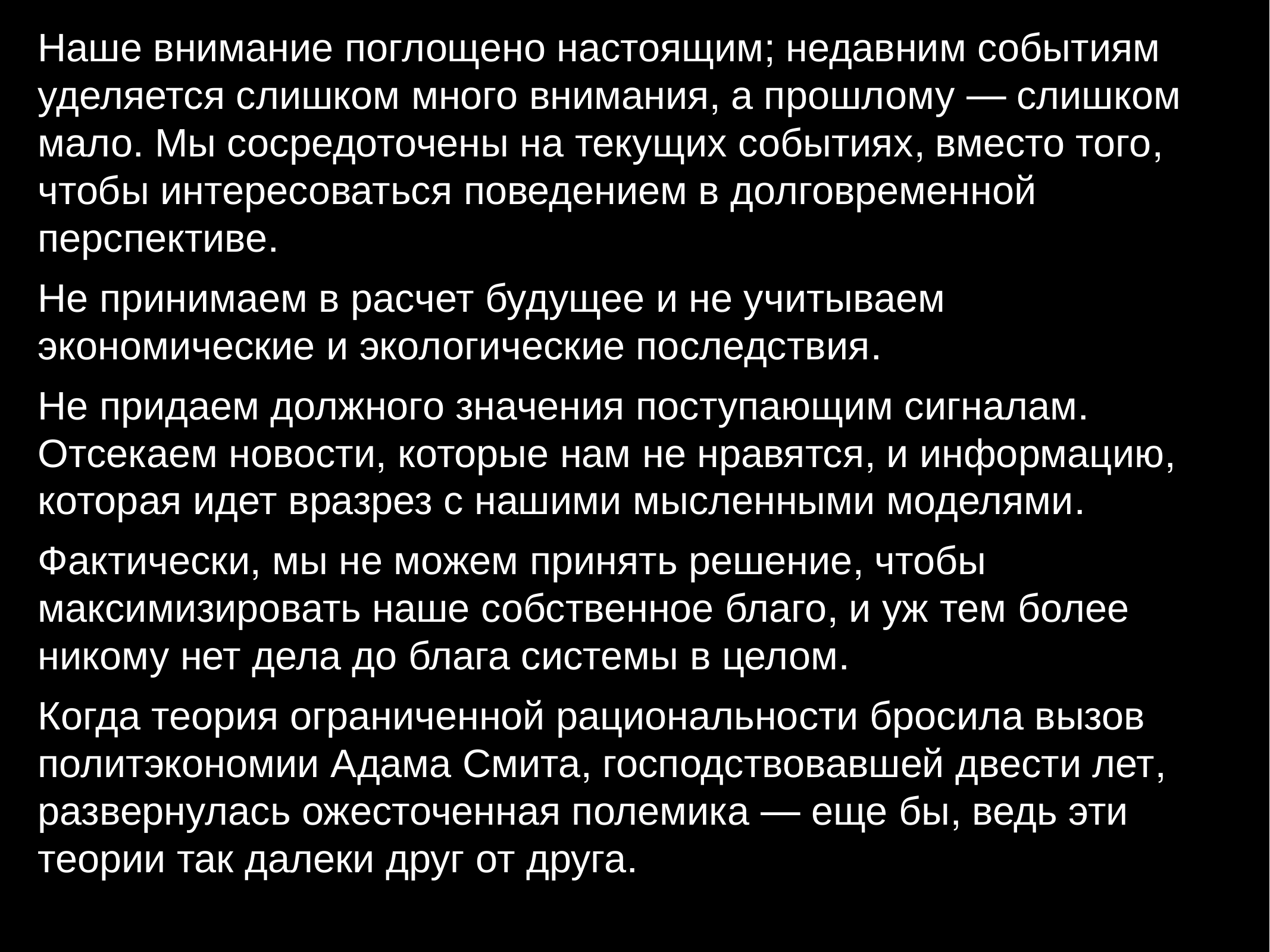

68
Наше внимание поглощено настоящим; недавним событиям уделяется слишком много внимания, а прошлому — слишком мало. Мы сосредоточены на текущих событиях, вместо того, чтобы интересоваться поведением в долговременной перспективе.
Не принимаем в расчет будущее и не учитываем экономические и экологические последствия.
Не придаем должного значения поступающим сигналам. Отсекаем новости, которые нам не нравятся, и информацию, которая идет вразрез с нашими мысленными моделями.
Фактически, мы не можем принять решение, чтобы максимизировать наше собственное благо, и уж тем более никому нет дела до блага системы в целом.
Когда теория ограниченной рациональности бросила вызов политэкономии Адама Смита, господствовавшей двести лет, развернулась ожесточенная полемика — еще бы, ведь эти теории так далеки друг от друга.